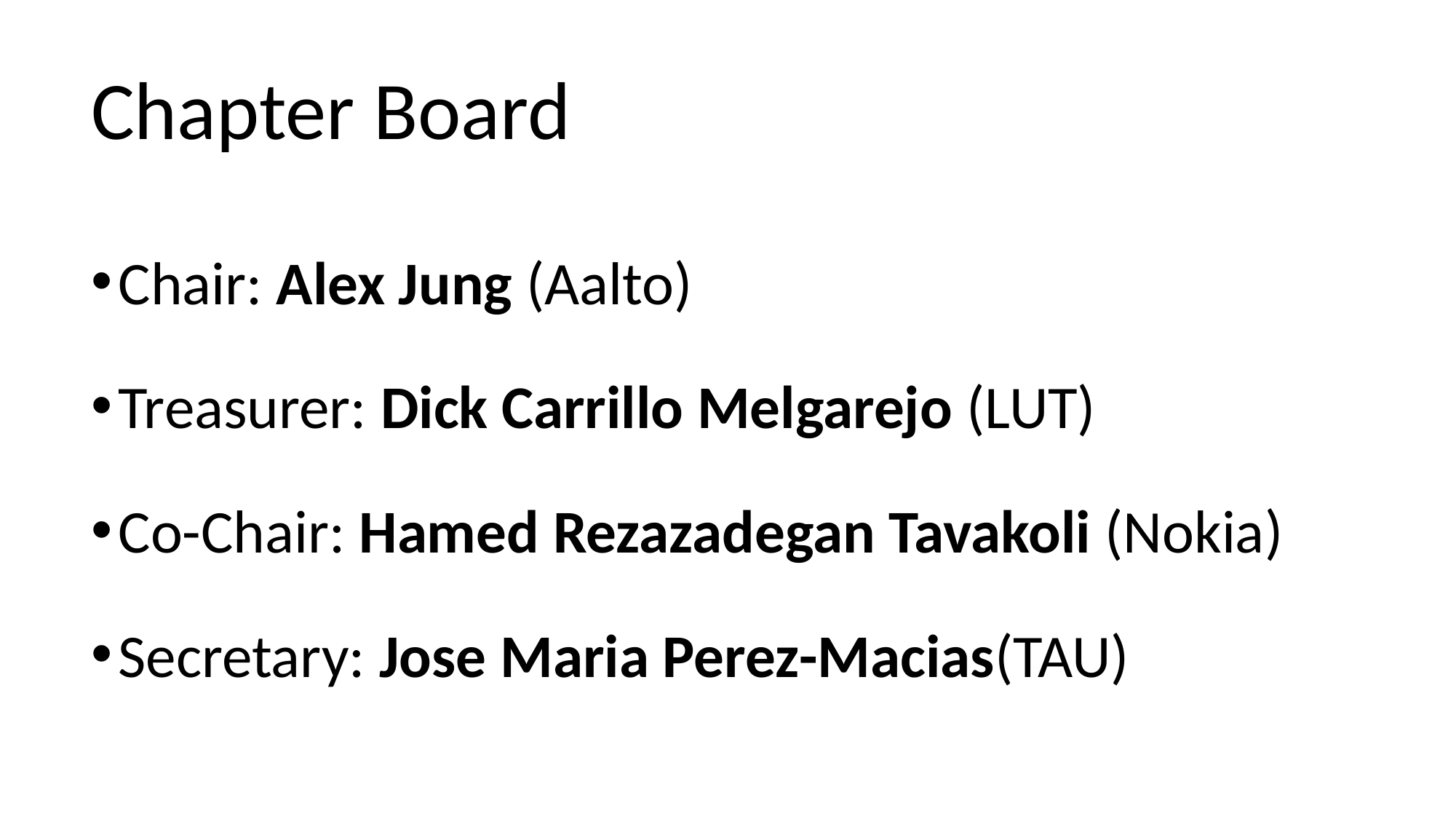

# Chapter Board
Chair: Alex Jung (Aalto)
Treasurer: Dick Carrillo Melgarejo (LUT)
Co-Chair: Hamed Rezazadegan Tavakoli (Nokia)
Secretary: Jose Maria Perez-Macias(TAU)